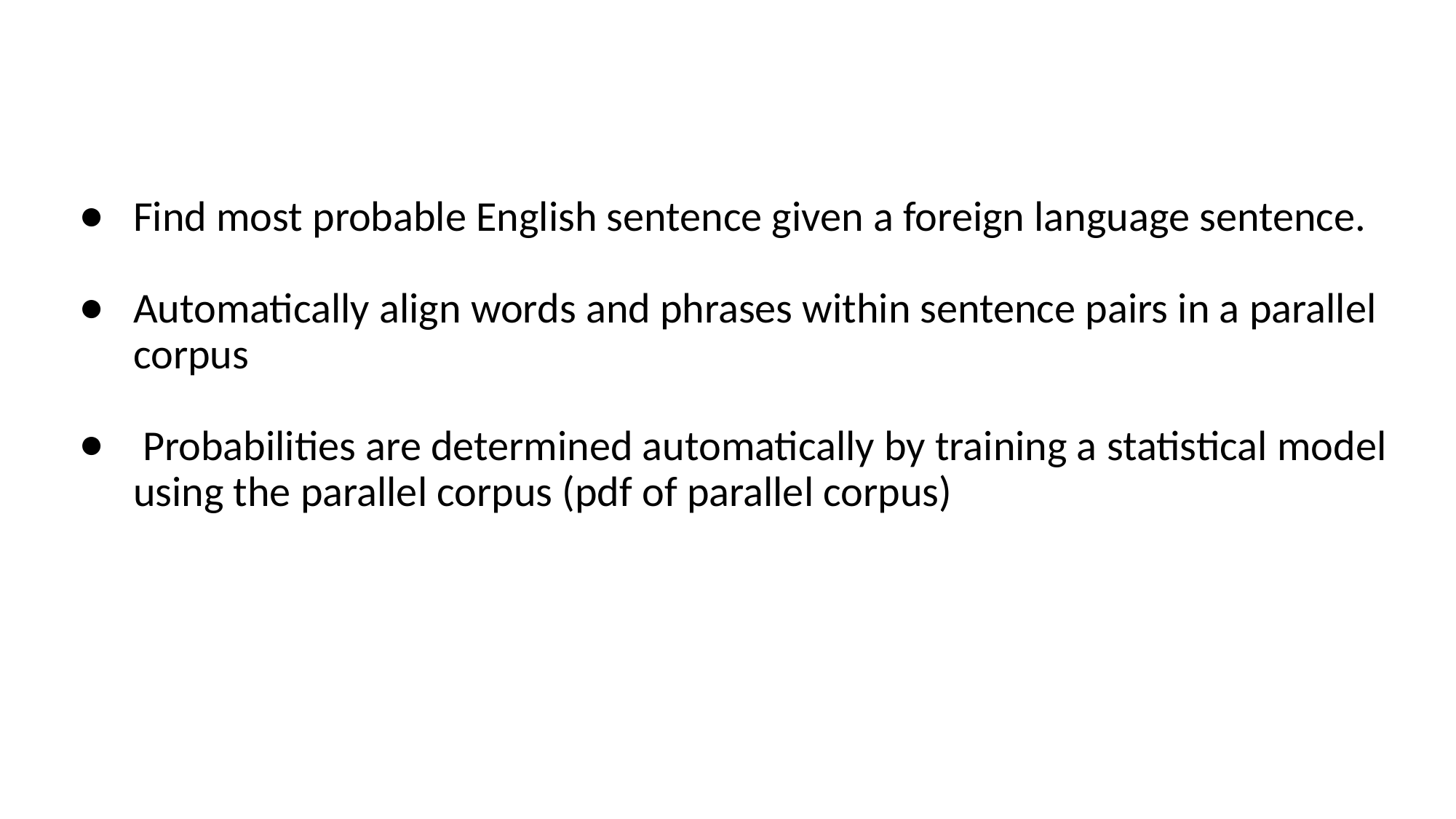

#
Find most probable English sentence given a foreign language sentence.

Automatically align words and phrases within sentence pairs in a parallel corpus

 Probabilities are determined automatically by training a statistical model using the parallel corpus (pdf of parallel corpus)